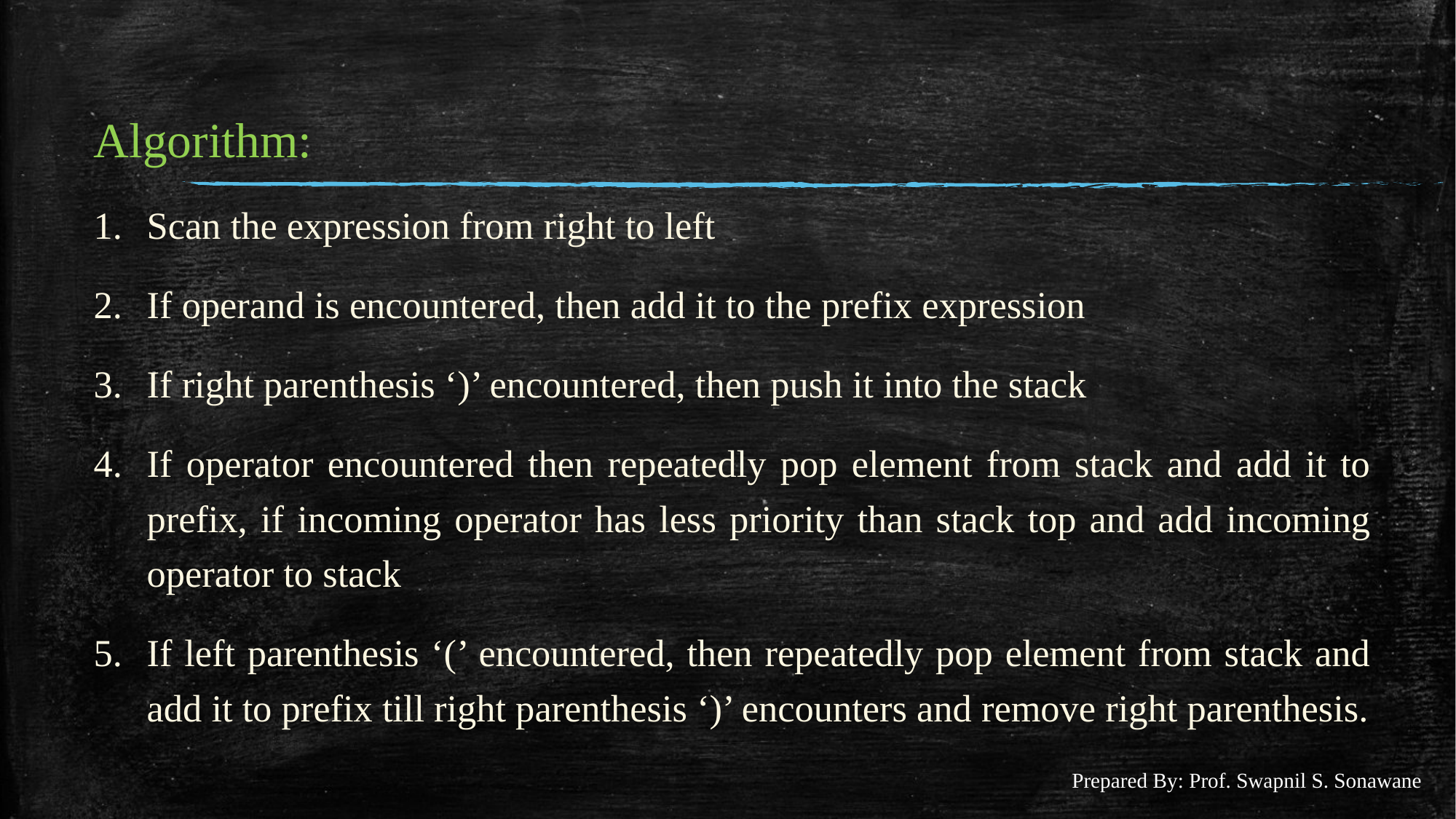

#
Algorithm:
Scan the expression from right to left
If operand is encountered, then add it to the prefix expression
If right parenthesis ‘)’ encountered, then push it into the stack
If operator encountered then repeatedly pop element from stack and add it to prefix, if incoming operator has less priority than stack top and add incoming operator to stack
If left parenthesis ‘(’ encountered, then repeatedly pop element from stack and add it to prefix till right parenthesis ‘)’ encounters and remove right parenthesis.

Prepared By: Prof. Swapnil S. Sonawane